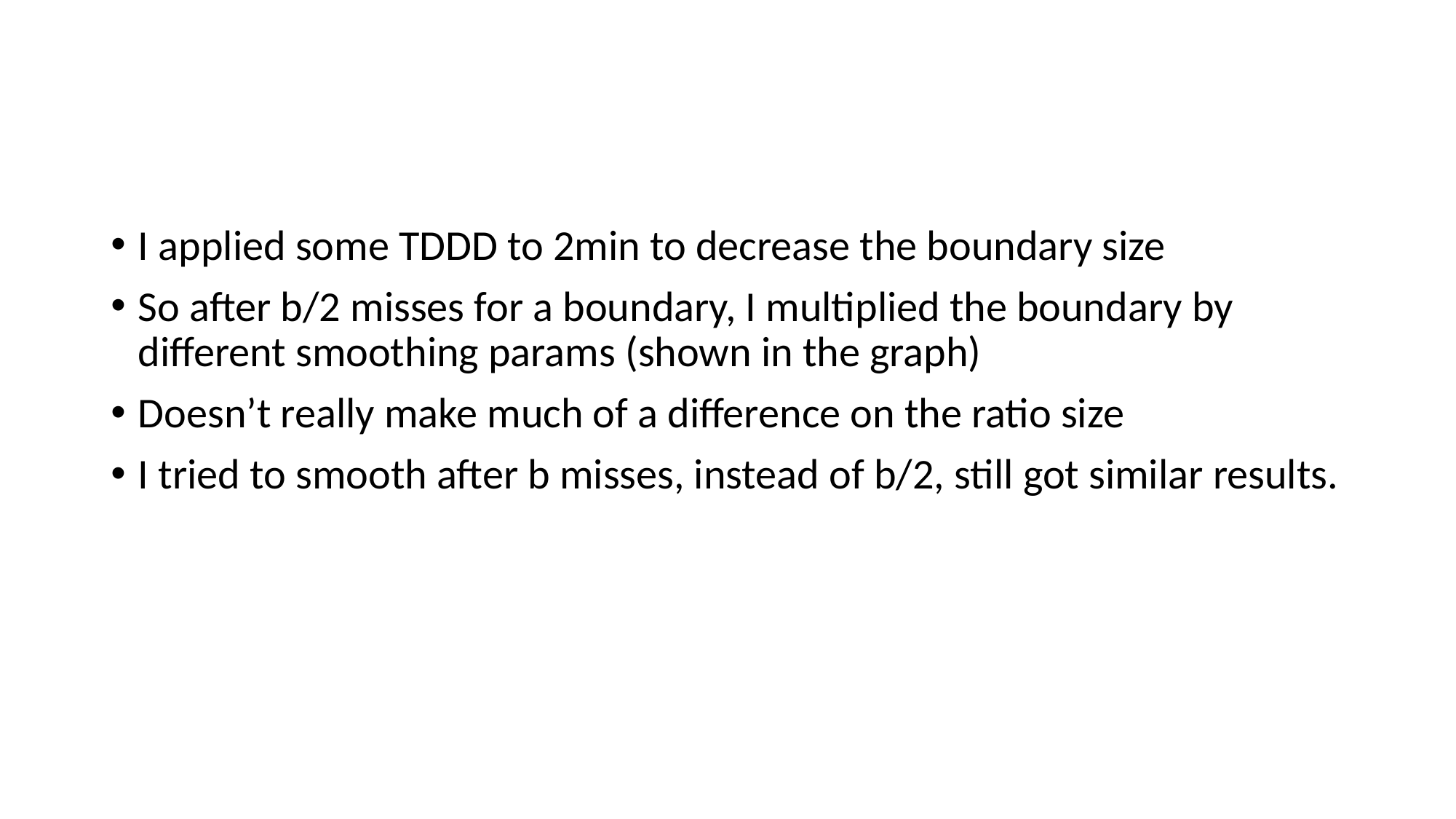

#
I applied some TDDD to 2min to decrease the boundary size
So after b/2 misses for a boundary, I multiplied the boundary by different smoothing params (shown in the graph)
Doesn’t really make much of a difference on the ratio size
I tried to smooth after b misses, instead of b/2, still got similar results.